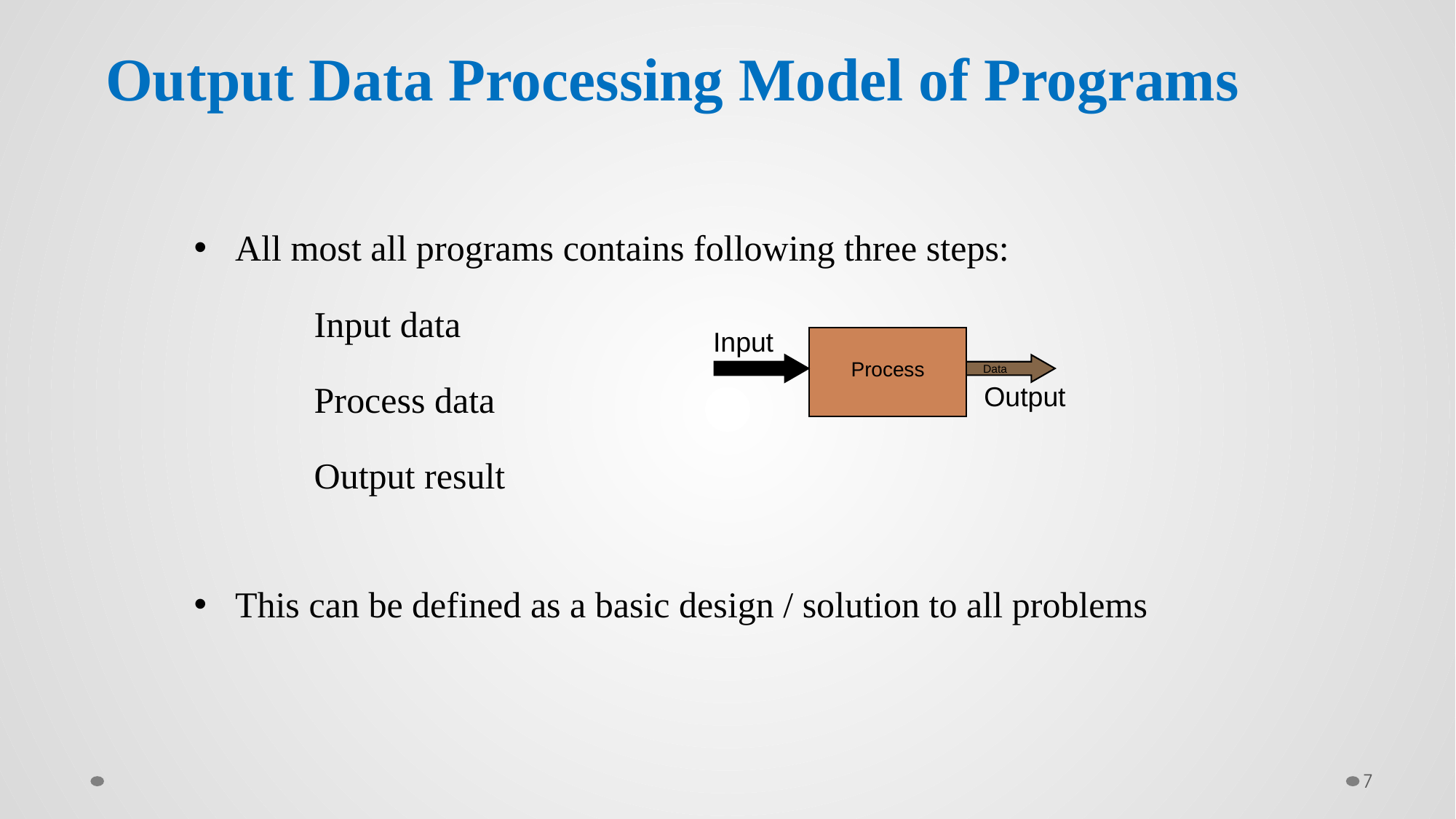

Output Data Processing Model of Programs

#

All most all programs contains following three steps:
	Input data
	Process data
	Output result

This can be defined as a basic design / solution to all problems

Input

Process

Data
Data
Output
7